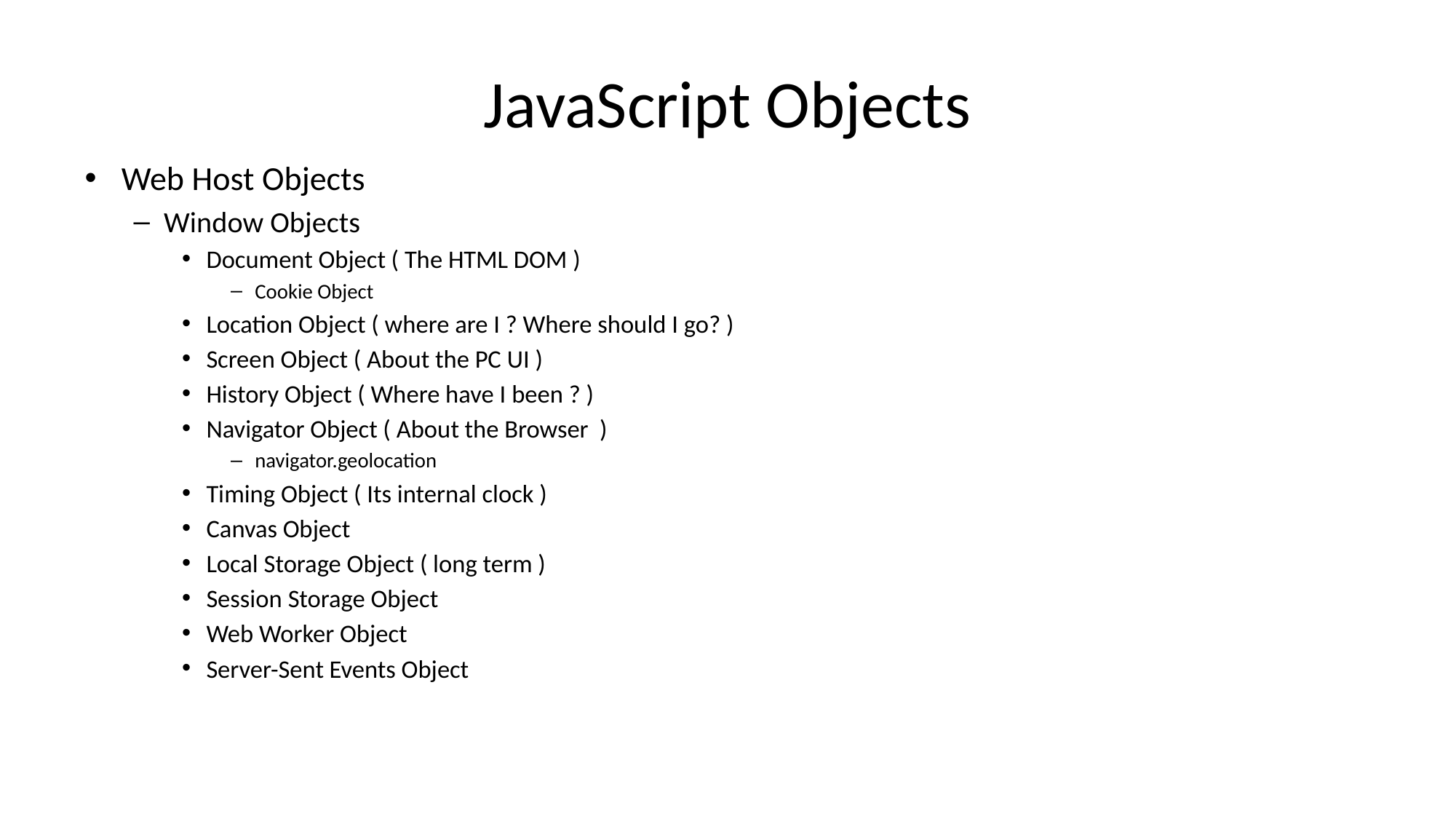

# JavaScript Objects
Web Host Objects
Window Objects
Document Object ( The HTML DOM )
Cookie Object
Location Object ( where are I ? Where should I go? )
Screen Object ( About the PC UI )
History Object ( Where have I been ? )
Navigator Object ( About the Browser  )
navigator.geolocation
Timing Object ( Its internal clock )
Canvas Object
Local Storage Object ( long term )
Session Storage Object
Web Worker Object
Server-Sent Events Object